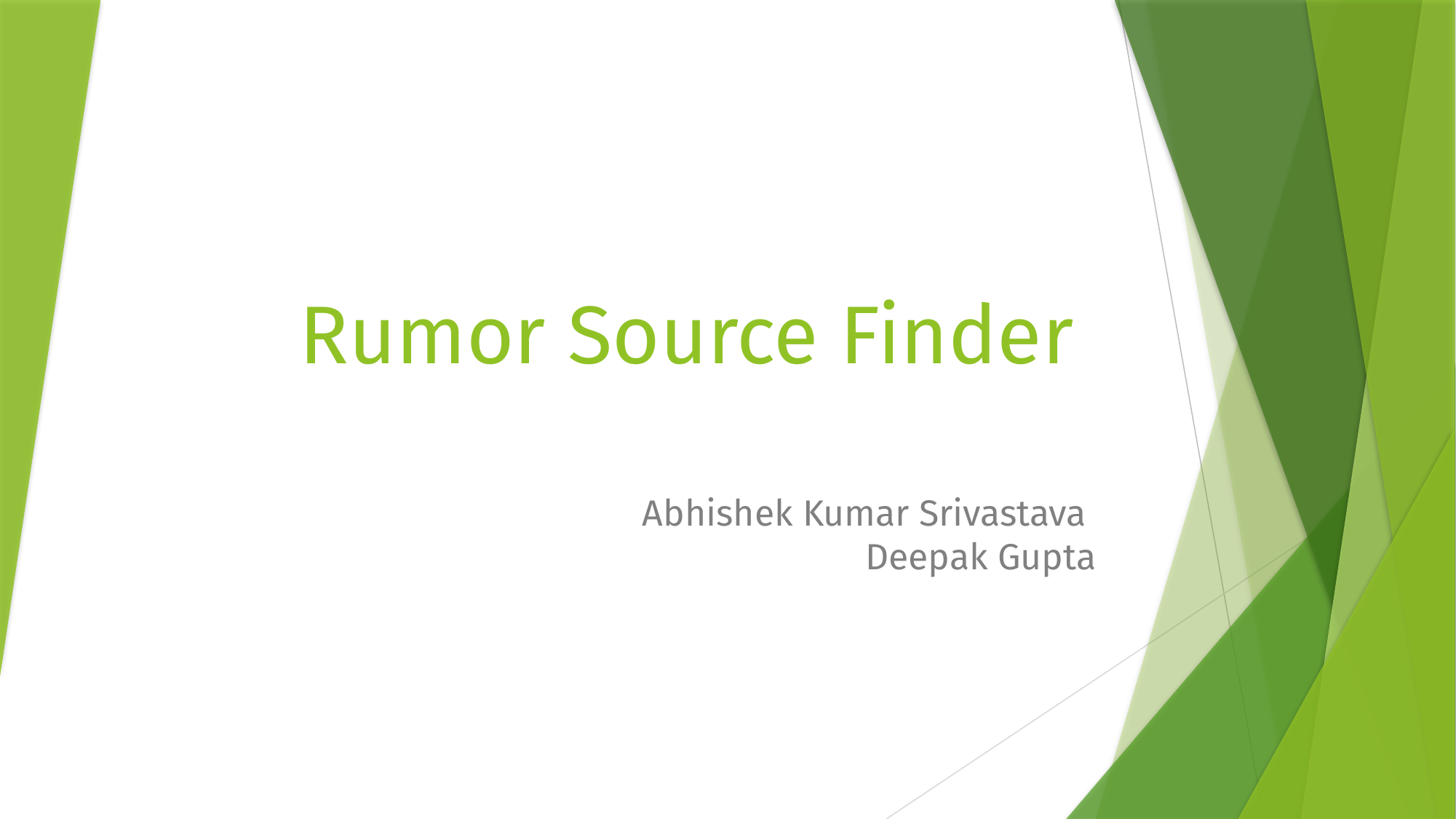

# Rumor Source Finder
Abhishek Kumar Srivastava
Deepak Gupta